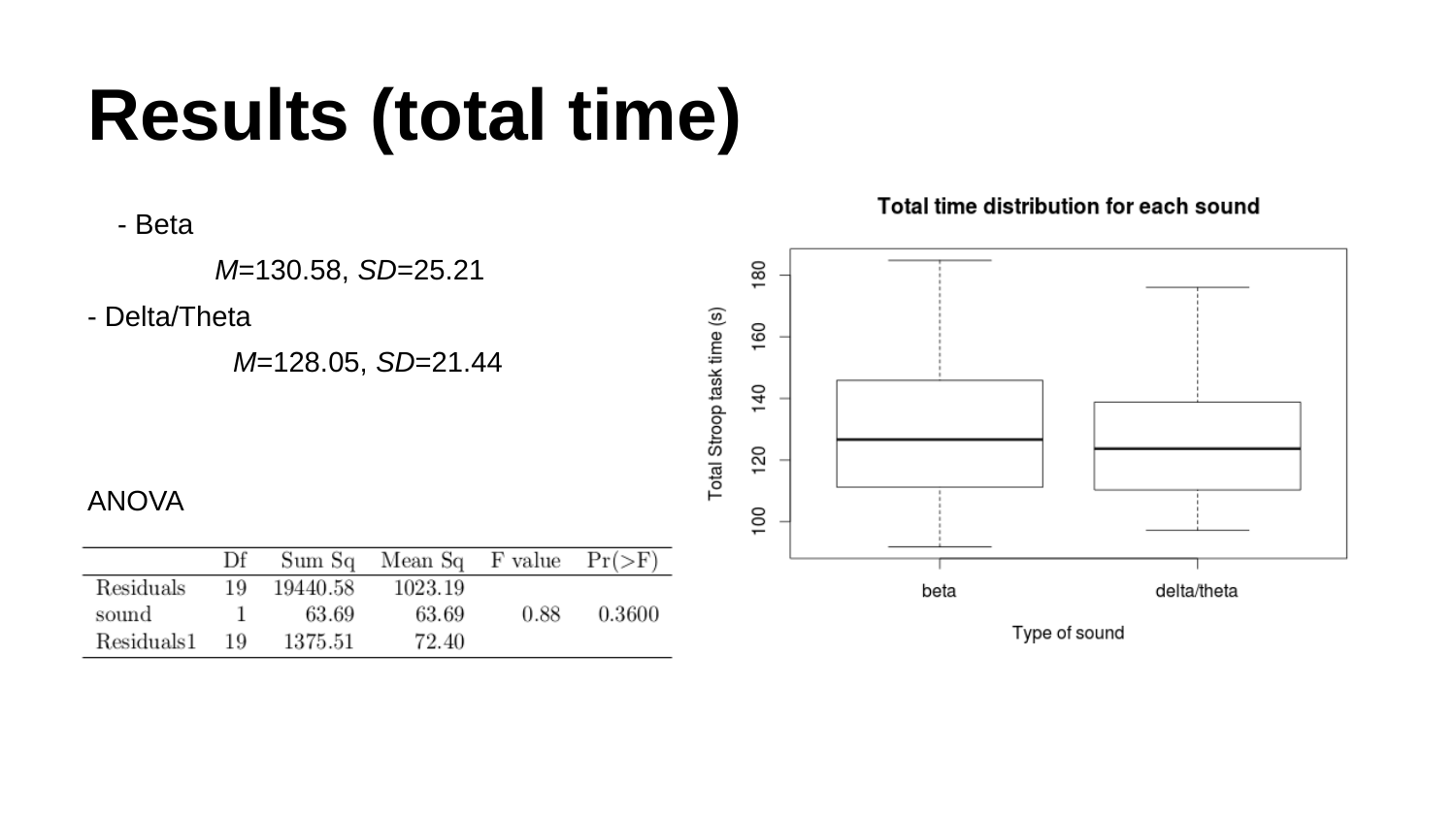

# Results (total time)

- Beta
M=130.58, SD=25.21
- Delta/Theta
	M=128.05, SD=21.44

ANOVA